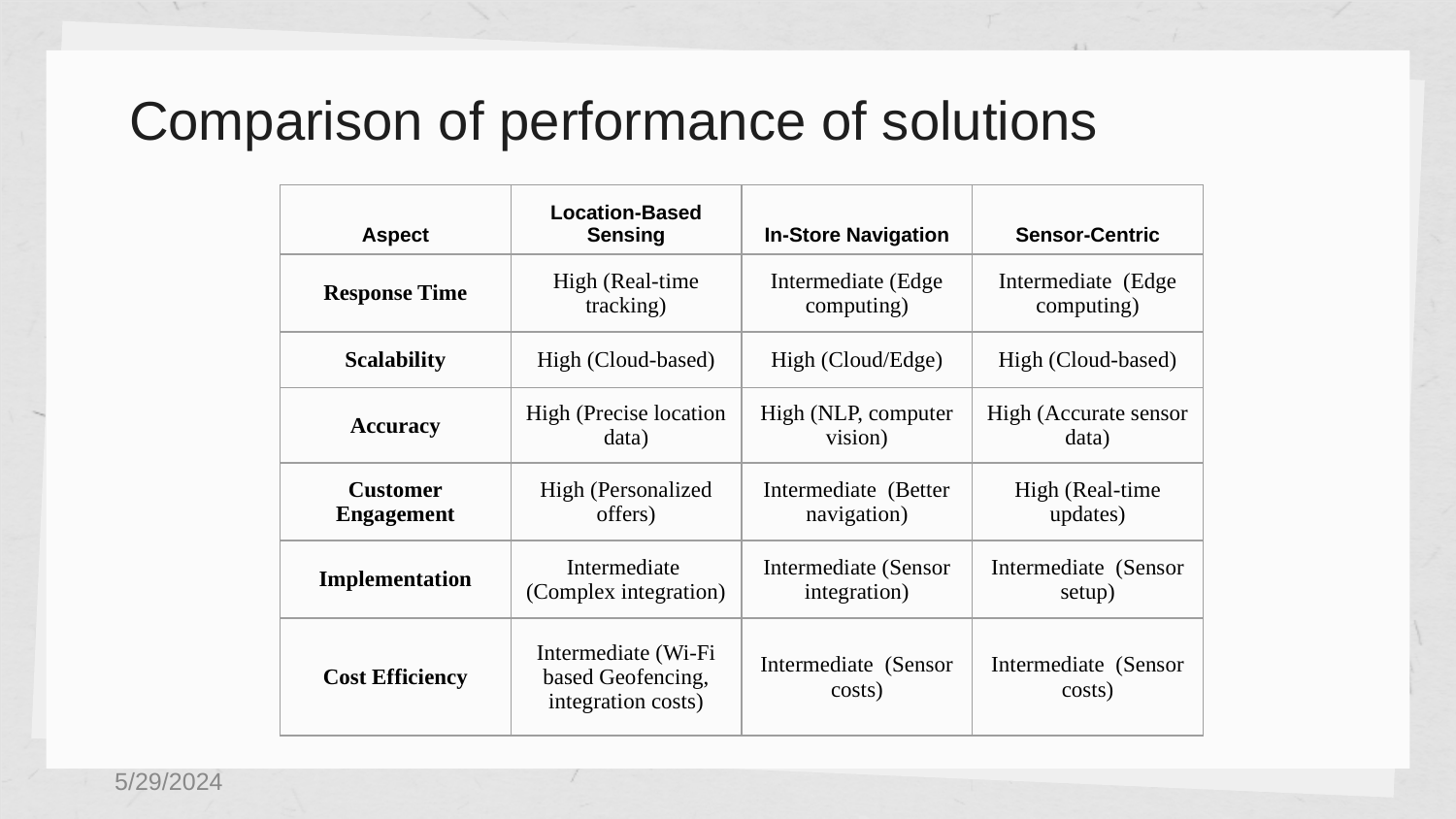

# Comparison of performance of solutions
| Aspect | Location-Based Sensing | In-Store Navigation | Sensor-Centric |
| --- | --- | --- | --- |
| Response Time | High (Real-time tracking) | Intermediate (Edge computing) | Intermediate (Edge computing) |
| Scalability | High (Cloud-based) | High (Cloud/Edge) | High (Cloud-based) |
| Accuracy | High (Precise location data) | High (NLP, computer vision) | High (Accurate sensor data) |
| Customer Engagement | High (Personalized offers) | Intermediate (Better navigation) | High (Real-time updates) |
| Implementation | Intermediate (Complex integration) | Intermediate (Sensor integration) | Intermediate (Sensor setup) |
| Cost Efficiency | Intermediate (Wi-Fi based Geofencing, integration costs) | Intermediate (Sensor costs) | Intermediate (Sensor costs) |
5/29/2024